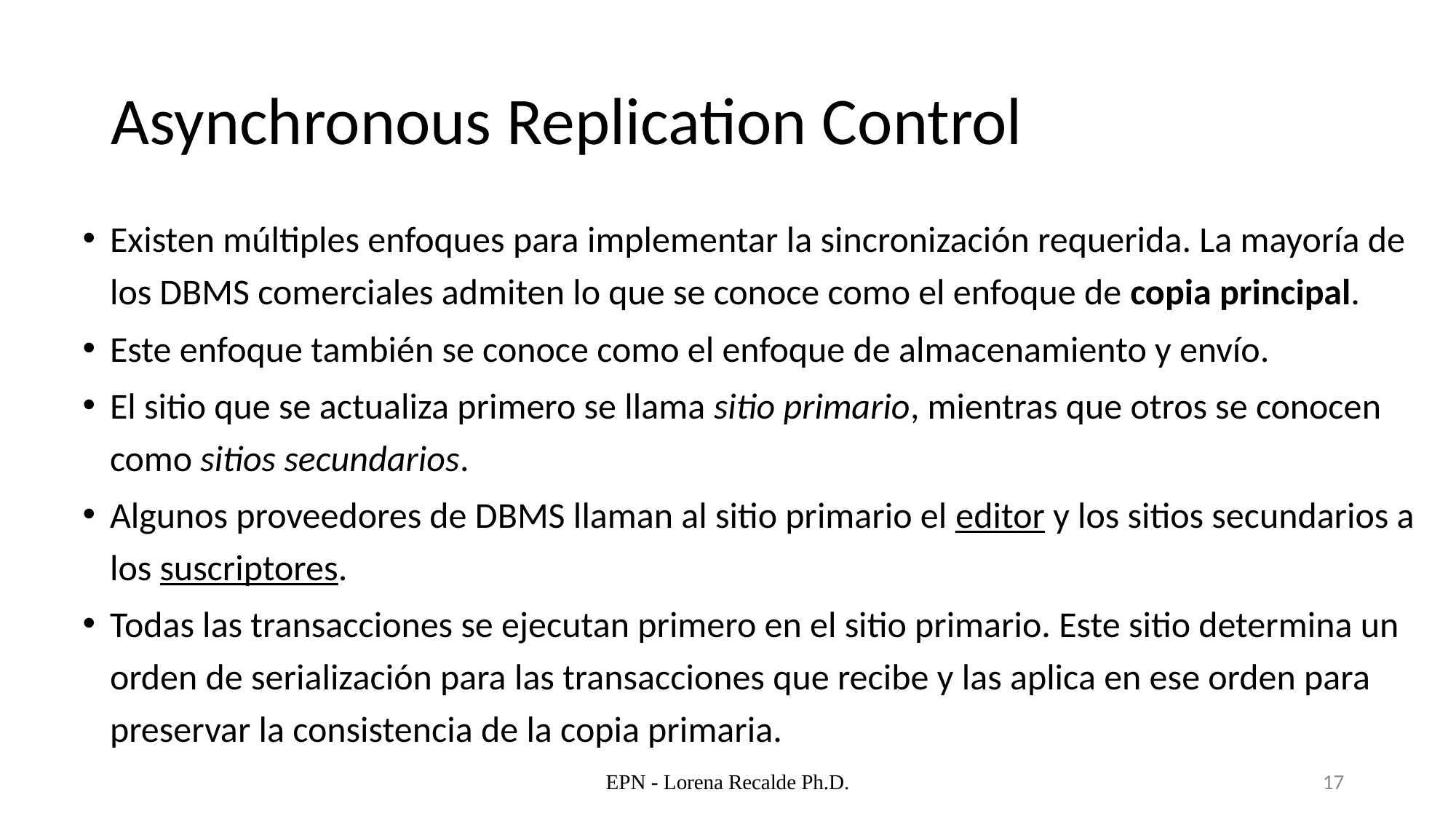

# Asynchronous Replication Control
Existen múltiples enfoques para implementar la sincronización requerida. La mayoría de los DBMS comerciales admiten lo que se conoce como el enfoque de copia principal.
Este enfoque también se conoce como el enfoque de almacenamiento y envío.
El sitio que se actualiza primero se llama sitio primario, mientras que otros se conocen como sitios secundarios.
Algunos proveedores de DBMS llaman al sitio primario el editor y los sitios secundarios a los suscriptores.
Todas las transacciones se ejecutan primero en el sitio primario. Este sitio determina un orden de serialización para las transacciones que recibe y las aplica en ese orden para preservar la consistencia de la copia primaria.
EPN - Lorena Recalde Ph.D.
17